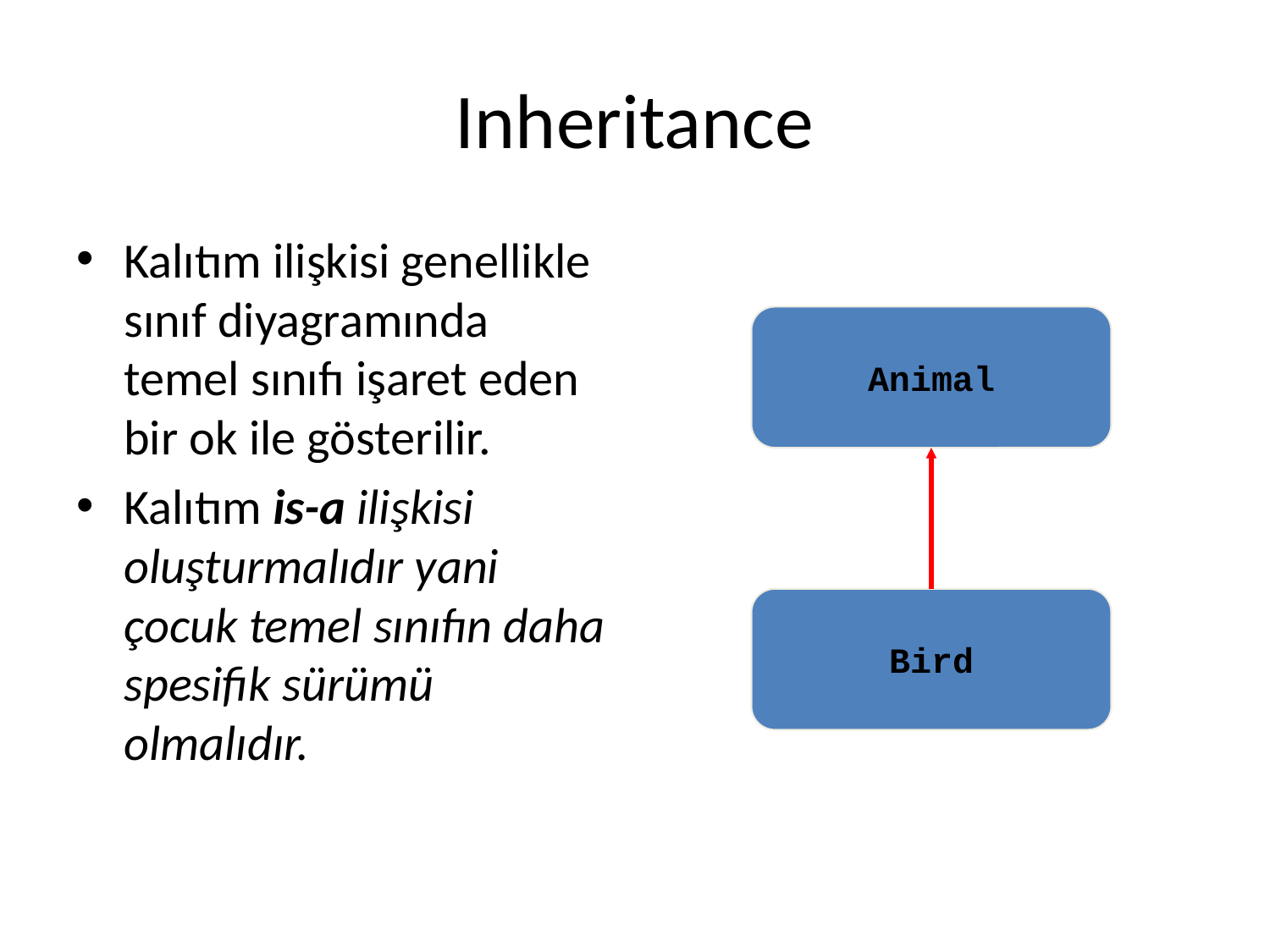

# Inheritance
Kalıtım ilişkisi genellikle sınıf diyagramında temel sınıfı işaret eden bir ok ile gösterilir.
Kalıtım is-a ilişkisi oluşturmalıdır yani çocuk temel sınıfın daha spesifik sürümü olmalıdır.

Animal
Bird